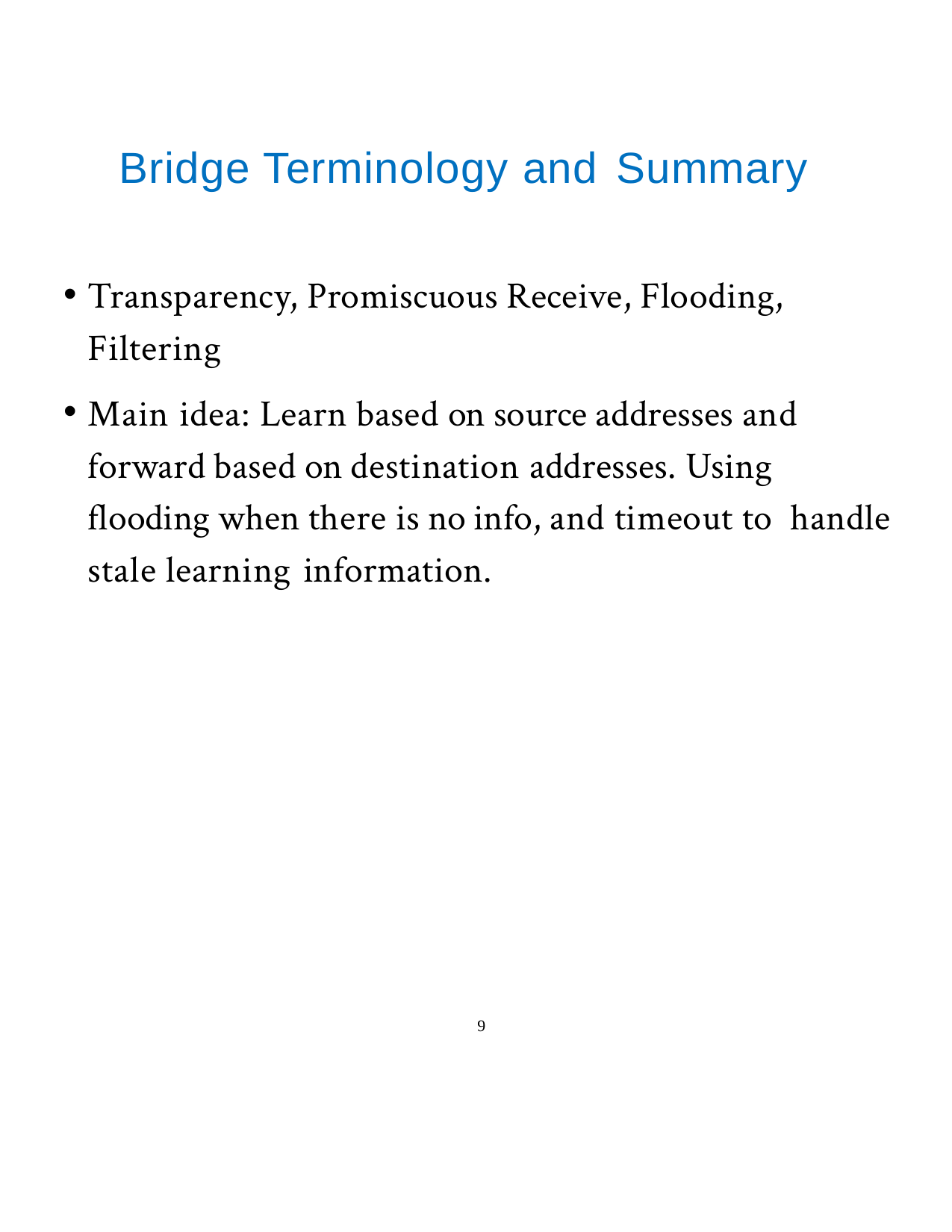

Bridge Terminology and Summary

Transparency, Promiscuous Receive, Flooding,  Filtering
Main idea: Learn based on source addresses and  forward based on destination addresses. Using  flooding when there is no info, and timeout to  handle stale learning information.
9